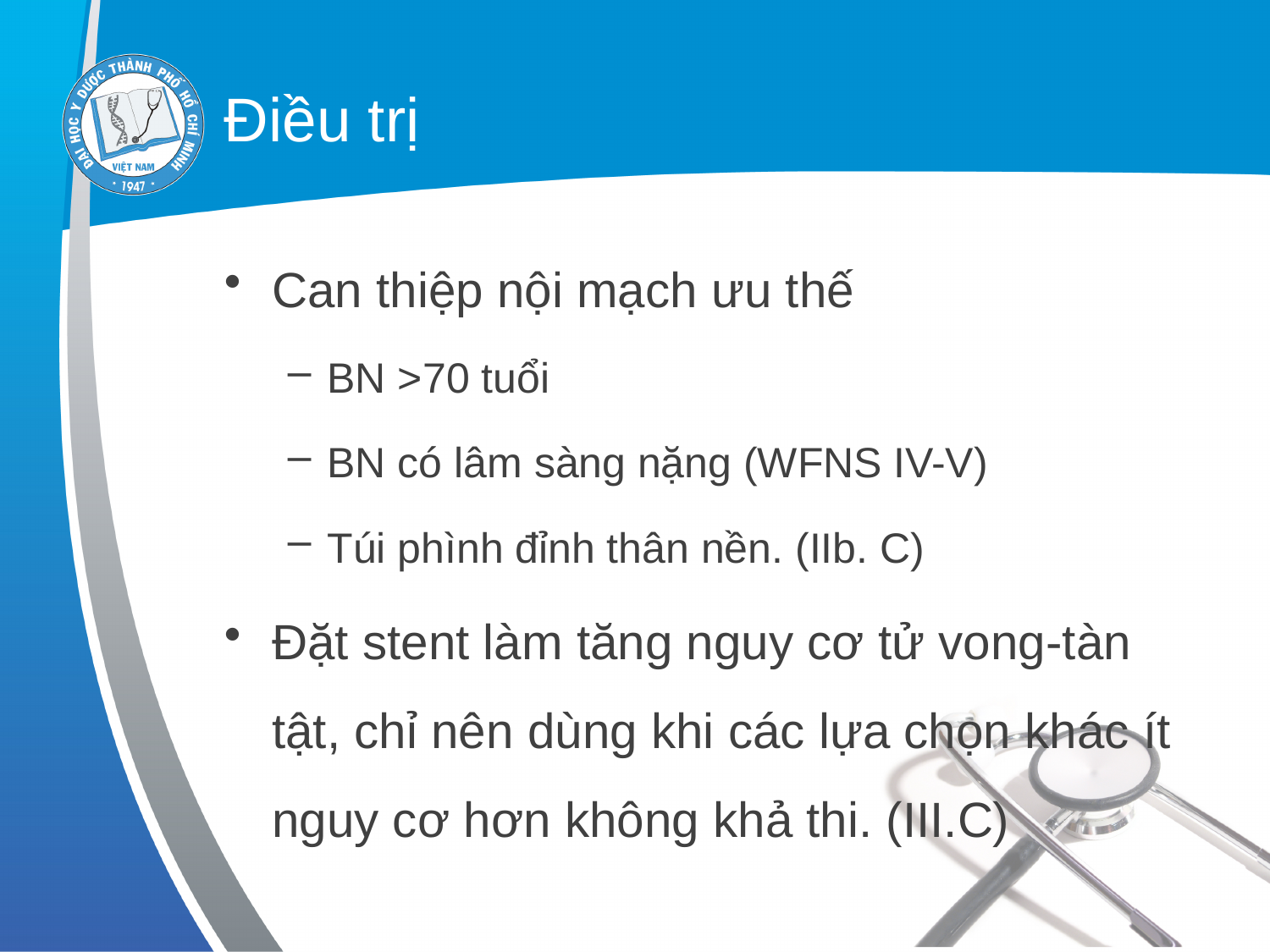

# Điều trị
Can thiệp nội mạch ưu thế
BN >70 tuổi
BN có lâm sàng nặng (WFNS IV-V)
Túi phình đỉnh thân nền. (IIb. C)
Đặt stent làm tăng nguy cơ tử vong-tàn tật, chỉ nên dùng khi các lựa chọn khác ít nguy cơ hơn không khả thi. (III.C)